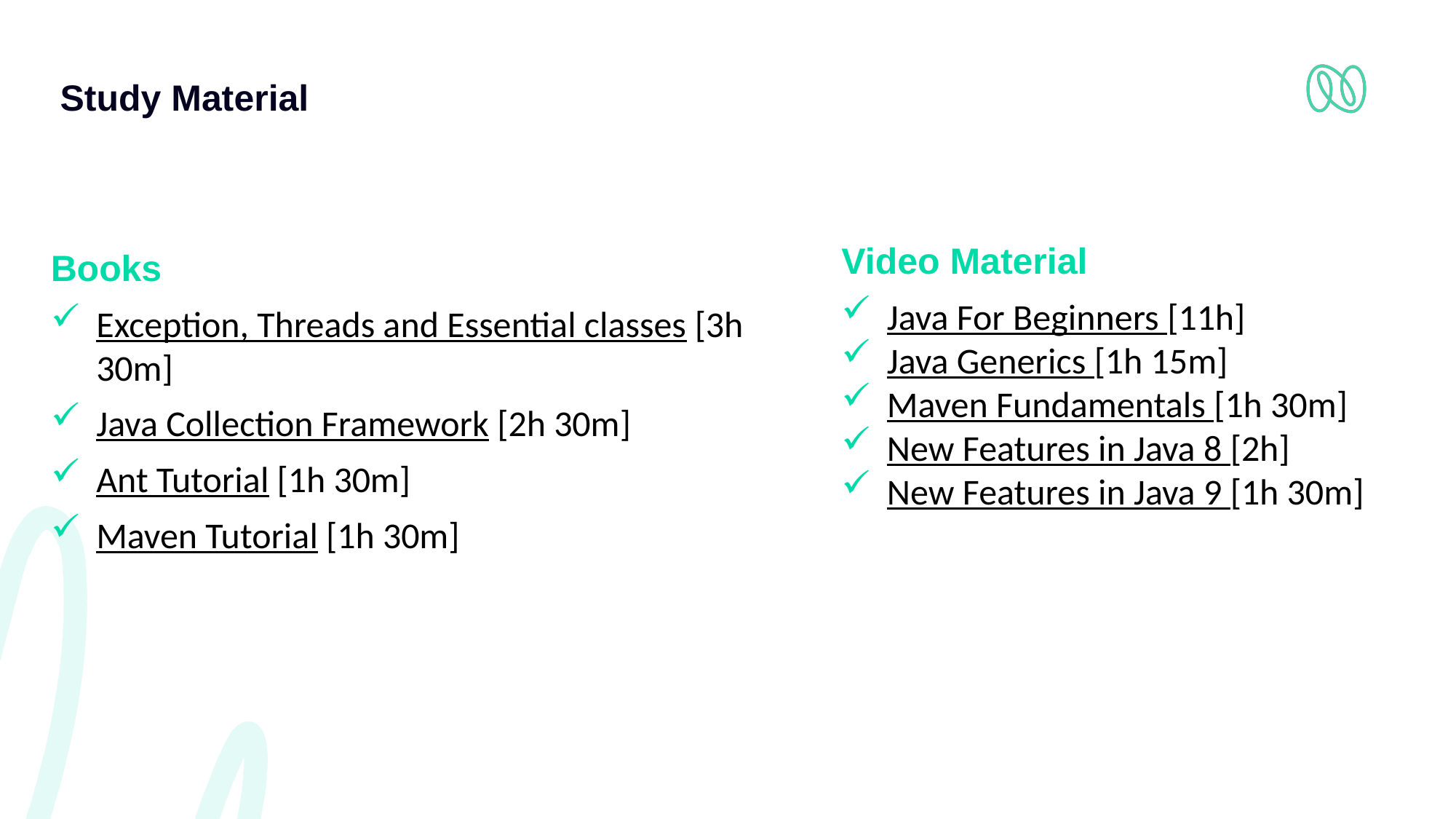

# Study Material
Video Material
Java For Beginners [11h]
Java Generics [1h 15m]
Maven Fundamentals [1h 30m]
New Features in Java 8 [2h]
New Features in Java 9 [1h 30m]
Books
Exception, Threads and Essential classes [3h 30m]
Java Collection Framework [2h 30m]
Ant Tutorial [1h 30m]
Maven Tutorial [1h 30m]